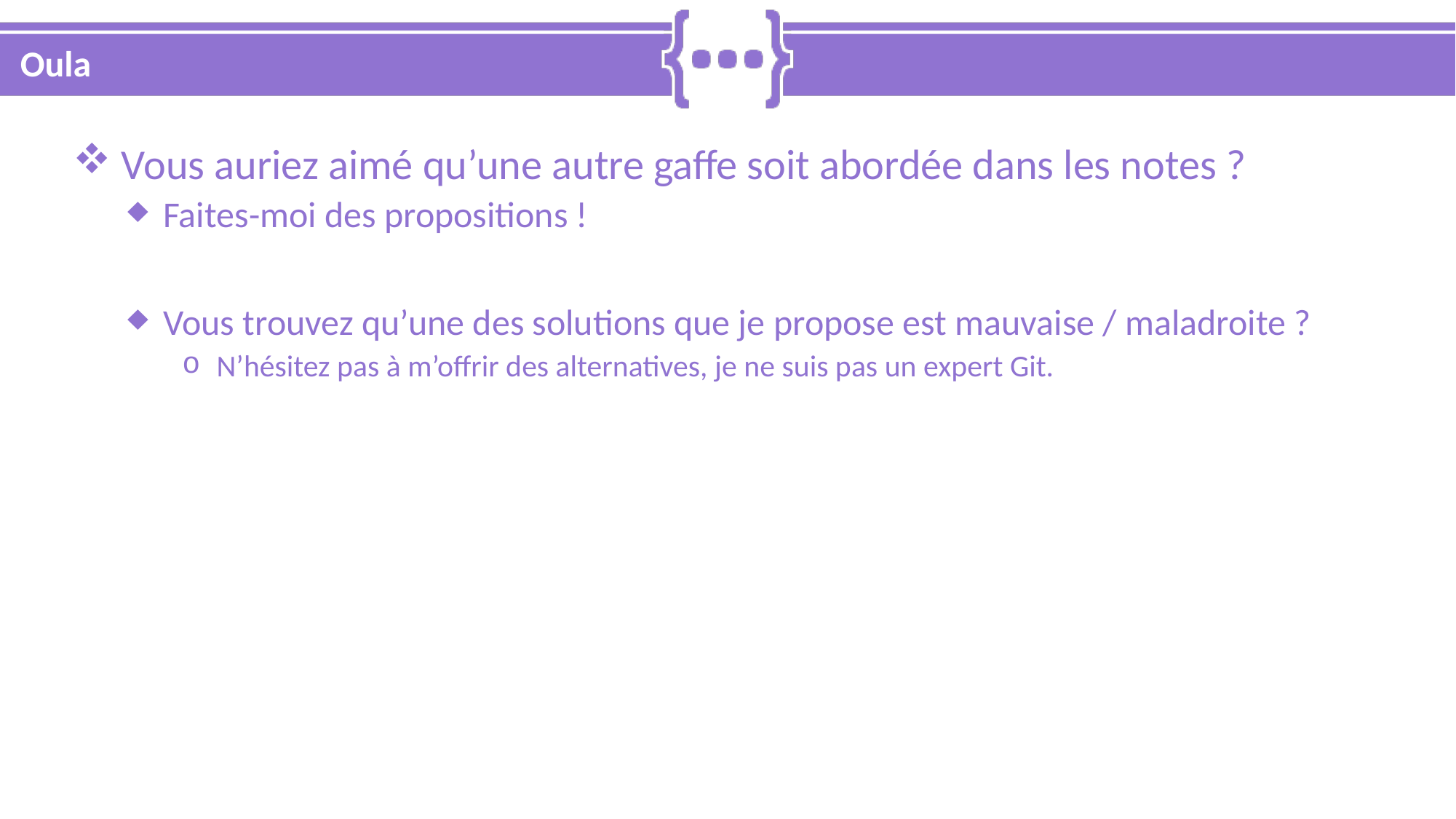

# Oula
 Vous auriez aimé qu’une autre gaffe soit abordée dans les notes ?
 Faites-moi des propositions !

 Vous trouvez qu’une des solutions que je propose est mauvaise / maladroite ?
 N’hésitez pas à m’offrir des alternatives, je ne suis pas un expert Git.